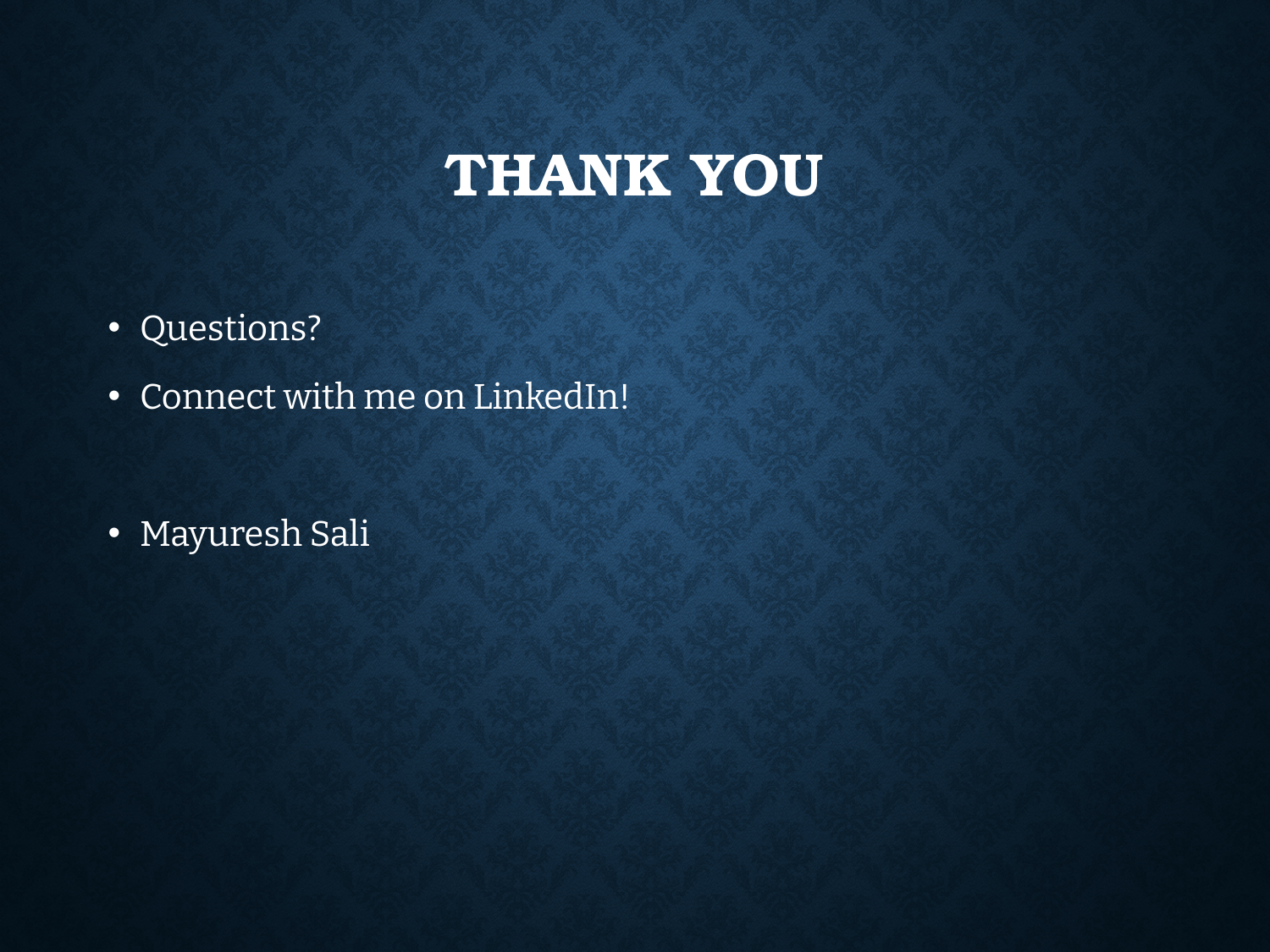

# Thank You
Questions?
Connect with me on LinkedIn!

Mayuresh Sali